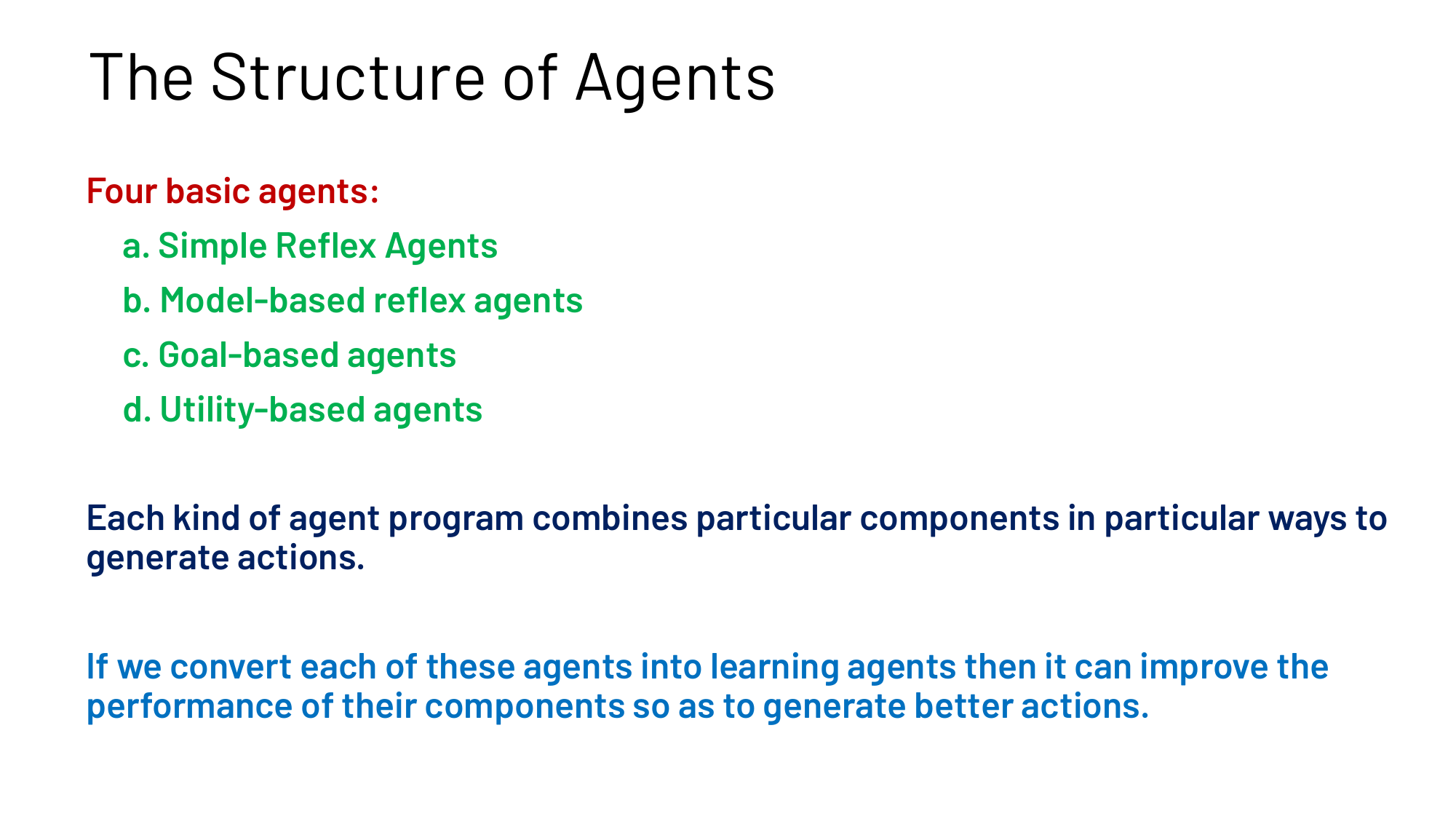

# The Structure of Agents
Four basic agents:
 a. Simple Reflex Agents
 b. Model-based reflex agents
 c. Goal-based agents
     d. Utility-based agents

Each kind of agent program combines particular components in particular ways to generate actions.

If we convert each of these agents into learning agents then it can improve the performance of their components so as to generate better actions.